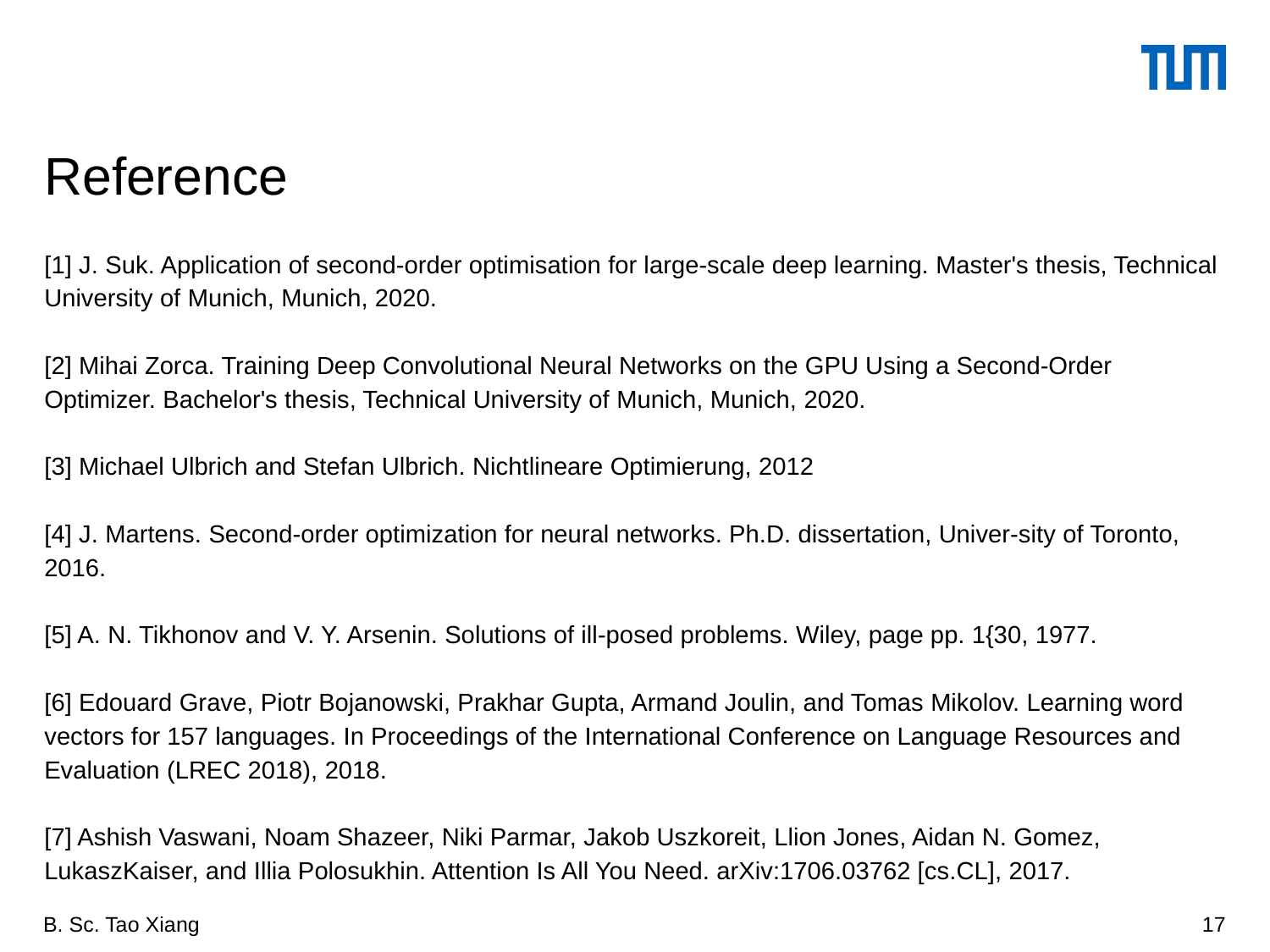

# Reference
[1] J. Suk. Application of second-order optimisation for large-scale deep learning. Master's thesis, Technical University of Munich, Munich, 2020.

[2] Mihai Zorca. Training Deep Convolutional Neural Networks on the GPU Using a Second-Order Optimizer. Bachelor's thesis, Technical University of Munich, Munich, 2020.

[3] Michael Ulbrich and Stefan Ulbrich. Nichtlineare Optimierung, 2012

[4] J. Martens. Second-order optimization for neural networks. Ph.D. dissertation, Univer-sity of Toronto, 2016.

[5] A. N. Tikhonov and V. Y. Arsenin. Solutions of ill-posed problems. Wiley, page pp. 1{30, 1977.

[6] Edouard Grave, Piotr Bojanowski, Prakhar Gupta, Armand Joulin, and Tomas Mikolov. Learning word vectors for 157 languages. In Proceedings of the International Conference on Language Resources and Evaluation (LREC 2018), 2018.

[7] Ashish Vaswani, Noam Shazeer, Niki Parmar, Jakob Uszkoreit, Llion Jones, Aidan N. Gomez, LukaszKaiser, and Illia Polosukhin. Attention Is All You Need. arXiv:1706.03762 [cs.CL], 2017.
B. Sc. Tao Xiang
17